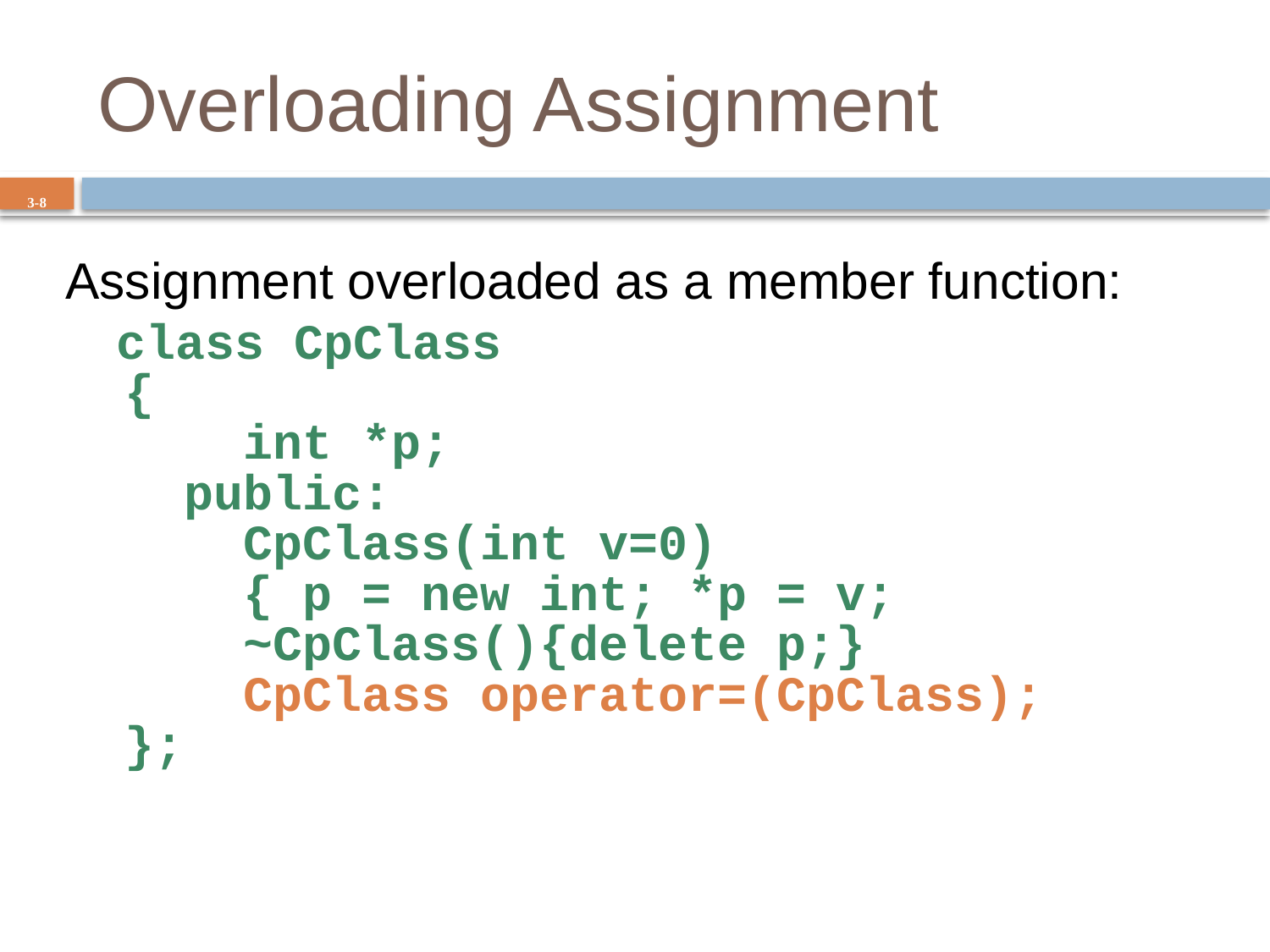

# Overloading Assignment
3-8
Assignment overloaded as a member function:
  class CpClass
  {
      int *p;
    public:
      CpClass(int v=0)
      { p = new int; *p = v;
      ~CpClass(){delete p;}
      CpClass operator=(CpClass);
  };